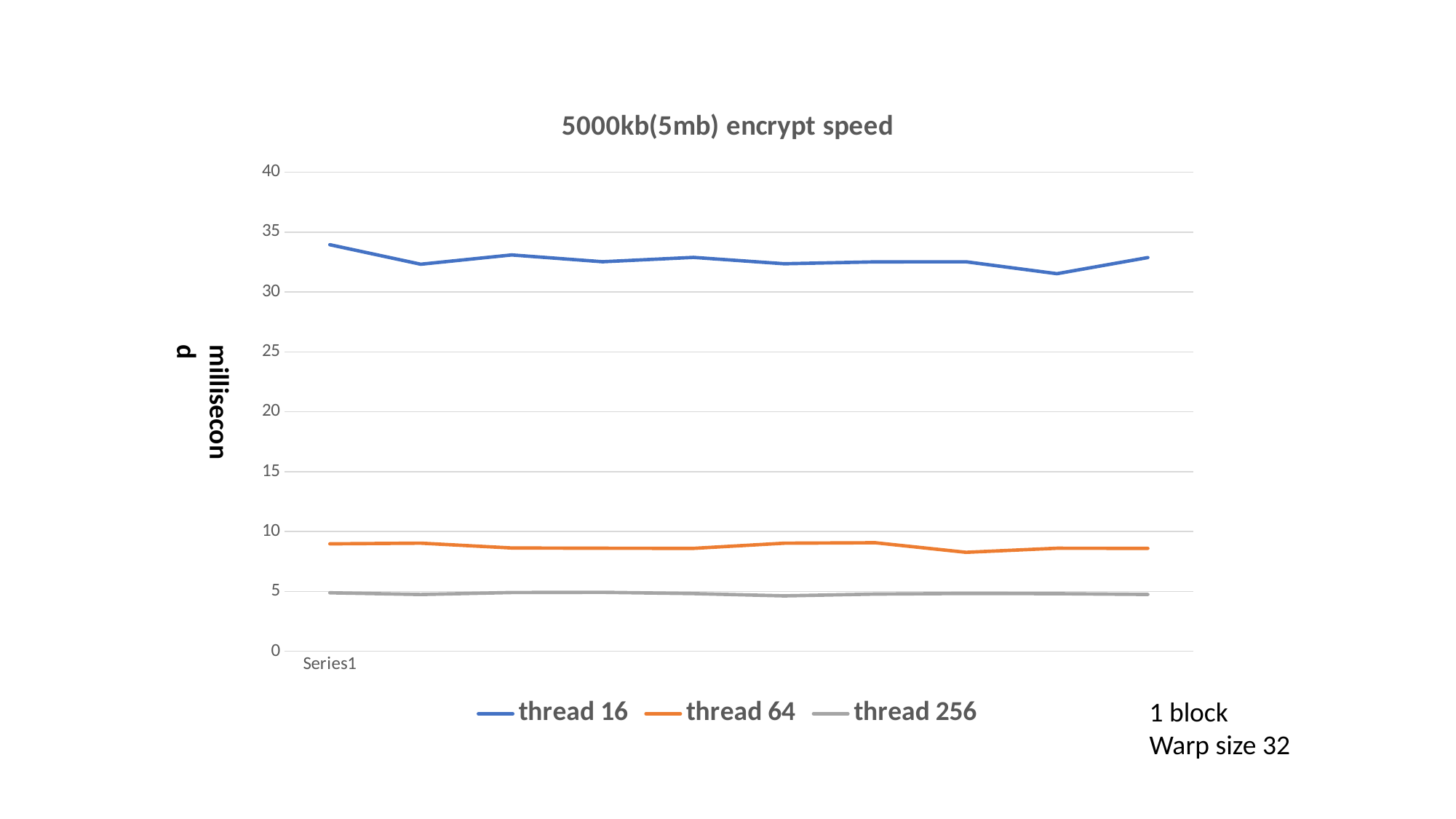

### Chart: 5000kb(5mb) encrypt speed

| Category | thread 16 | thread 64 | thread 256 |
|---|---|---|---|
|  | 33.941826 | 8.968288 | 4.884 |
|  | 32.31456 | 9.025408 | 4.739104 |
|  | 33.089214 | 8.623072 | 4.904416 |
|  | 32.52256 | 8.59968 | 4.920928 |
|  | 32.884159 | 8.591072 | 4.81504 |
|  | 32.353569 | 9.02208 | 4.623008 |
|  | 32.511265 | 9.059968 | 4.776064 |
|  | 32.518944 | 8.258912 | 4.824224 |
|  | 31.524 | 8.599456 | 4.808416 |
|  | 32.871521 | 8.588928 | 4.743584 |
millisecond
1 block
Warp size 32